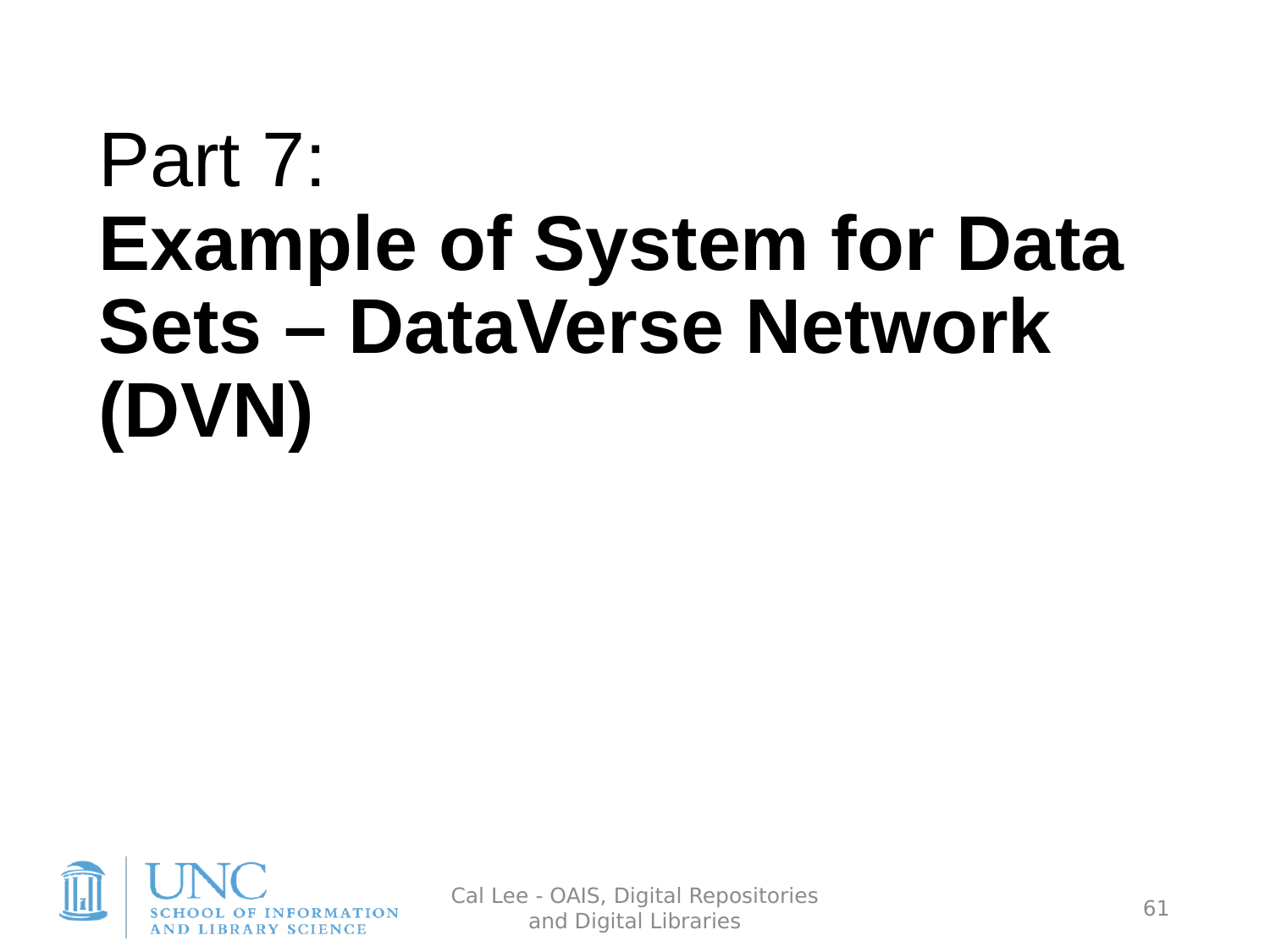

Part 7:
Example of System for Data Sets – DataVerse Network (DVN)
Cal Lee - OAIS, Digital Repositories and Digital Libraries
61